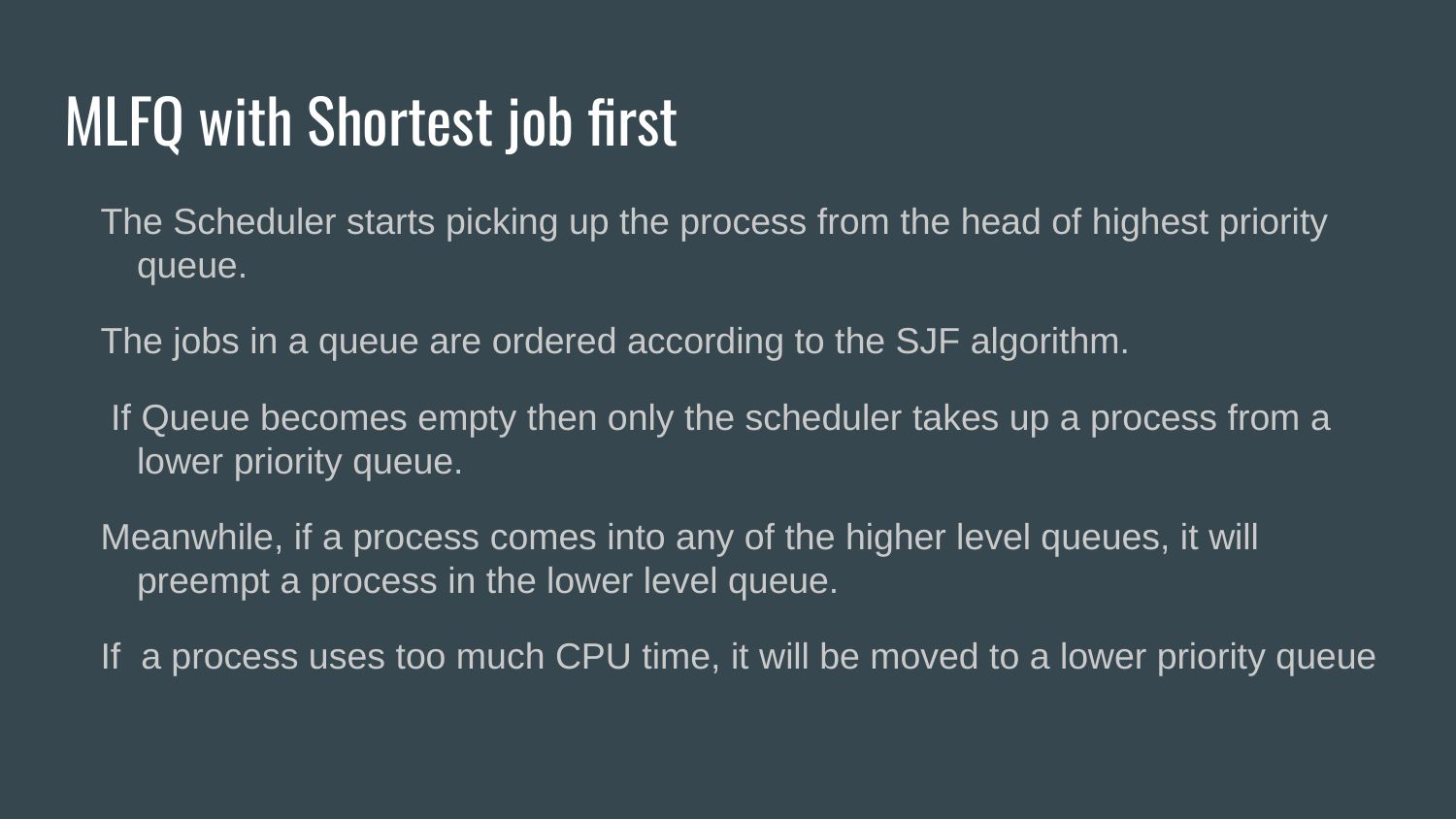

# MLFQ with Shortest job first
The Scheduler starts picking up the process from the head of highest priority queue.
The jobs in a queue are ordered according to the SJF algorithm.
 If Queue becomes empty then only the scheduler takes up a process from a lower priority queue.
Meanwhile, if a process comes into any of the higher level queues, it will preempt a process in the lower level queue.
If  a process uses too much CPU time, it will be moved to a lower priority queue